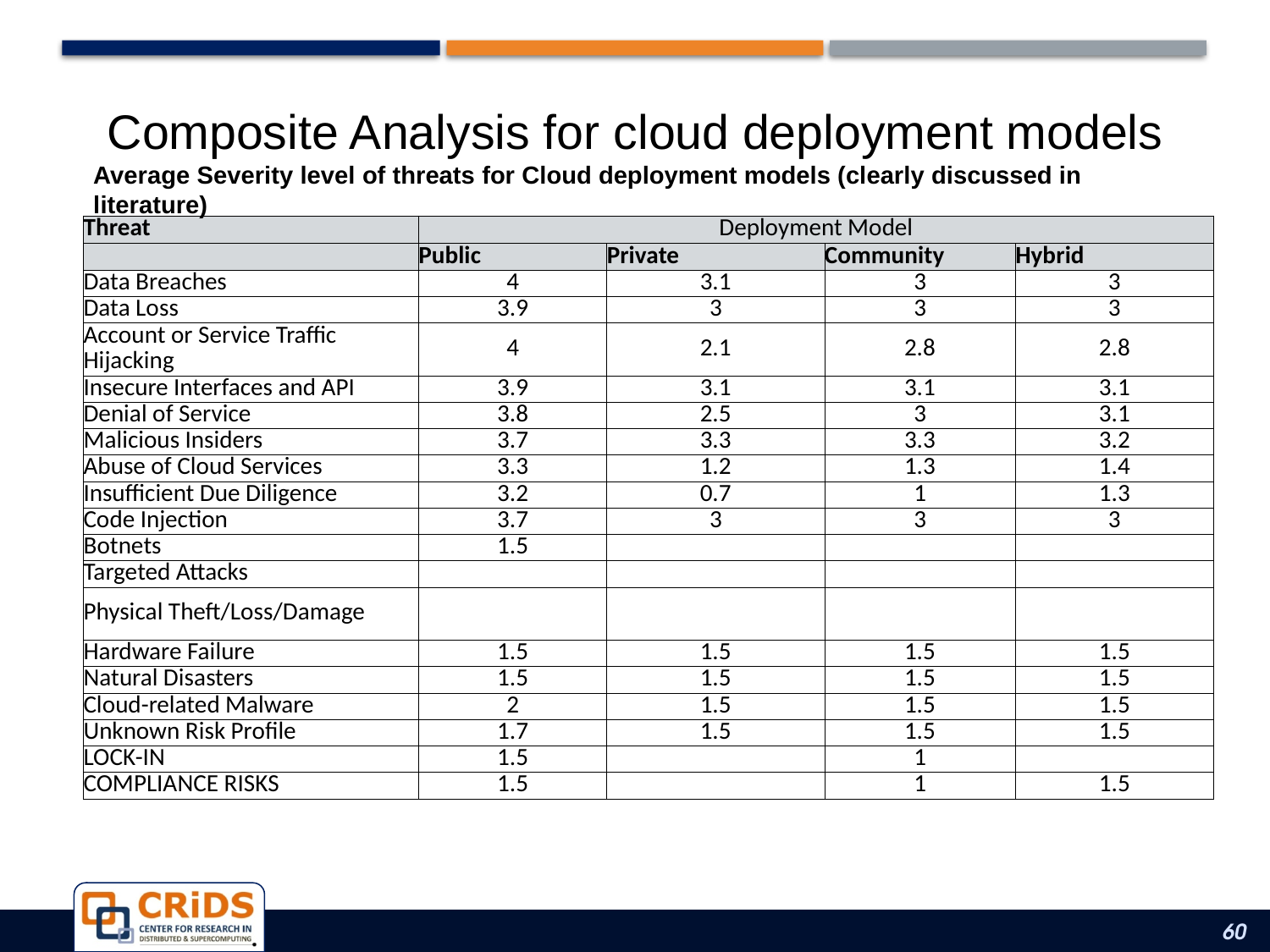

# Composite Analysis for cloud deployment models
Average Severity level of threats for Cloud deployment models (clearly discussed in literature)
| Threat | Deployment Model |  |  |  |
| --- | --- | --- | --- | --- |
|  | Public | Private | Community | Hybrid |
| Data Breaches | 4 | 3.1 | 3 | 3 |
| Data Loss | 3.9 | 3 | 3 | 3 |
| Account or Service Traffic Hijacking | 4 | 2.1 | 2.8 | 2.8 |
| Insecure Interfaces and API | 3.9 | 3.1 | 3.1 | 3.1 |
| Denial of Service | 3.8 | 2.5 | 3 | 3.1 |
| Malicious Insiders | 3.7 | 3.3 | 3.3 | 3.2 |
| Abuse of Cloud Services | 3.3 | 1.2 | 1.3 | 1.4 |
| Insufficient Due Diligence | 3.2 | 0.7 | 1 | 1.3 |
| Code Injection | 3.7 | 3 | 3 | 3 |
| Botnets | 1.5 |  |  |  |
| Targeted Attacks |  |  |  |  |
| Physical Theft/Loss/Damage |  |  |  |  |
| Hardware Failure | 1.5 | 1.5 | 1.5 | 1.5 |
| Natural Disasters | 1.5 | 1.5 | 1.5 | 1.5 |
| Cloud-related Malware | 2 | 1.5 | 1.5 | 1.5 |
| Unknown Risk Profile | 1.7 | 1.5 | 1.5 | 1.5 |
| LOCK-IN | 1.5 |  | 1 |  |
| COMPLIANCE RISKS | 1.5 |  | 1 | 1.5 |